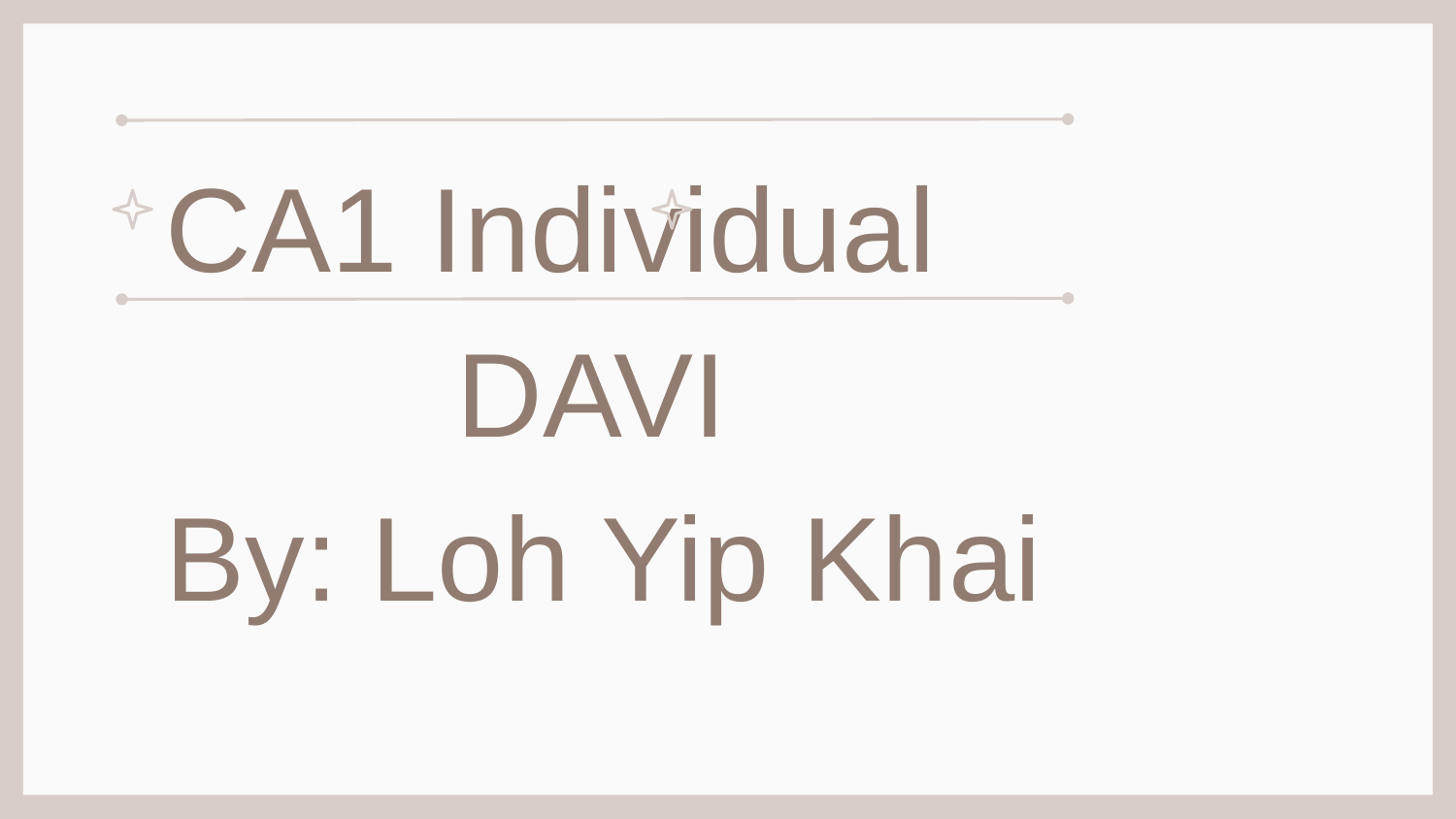

# CA1 Individual			DAVI By: Loh Yip Khai